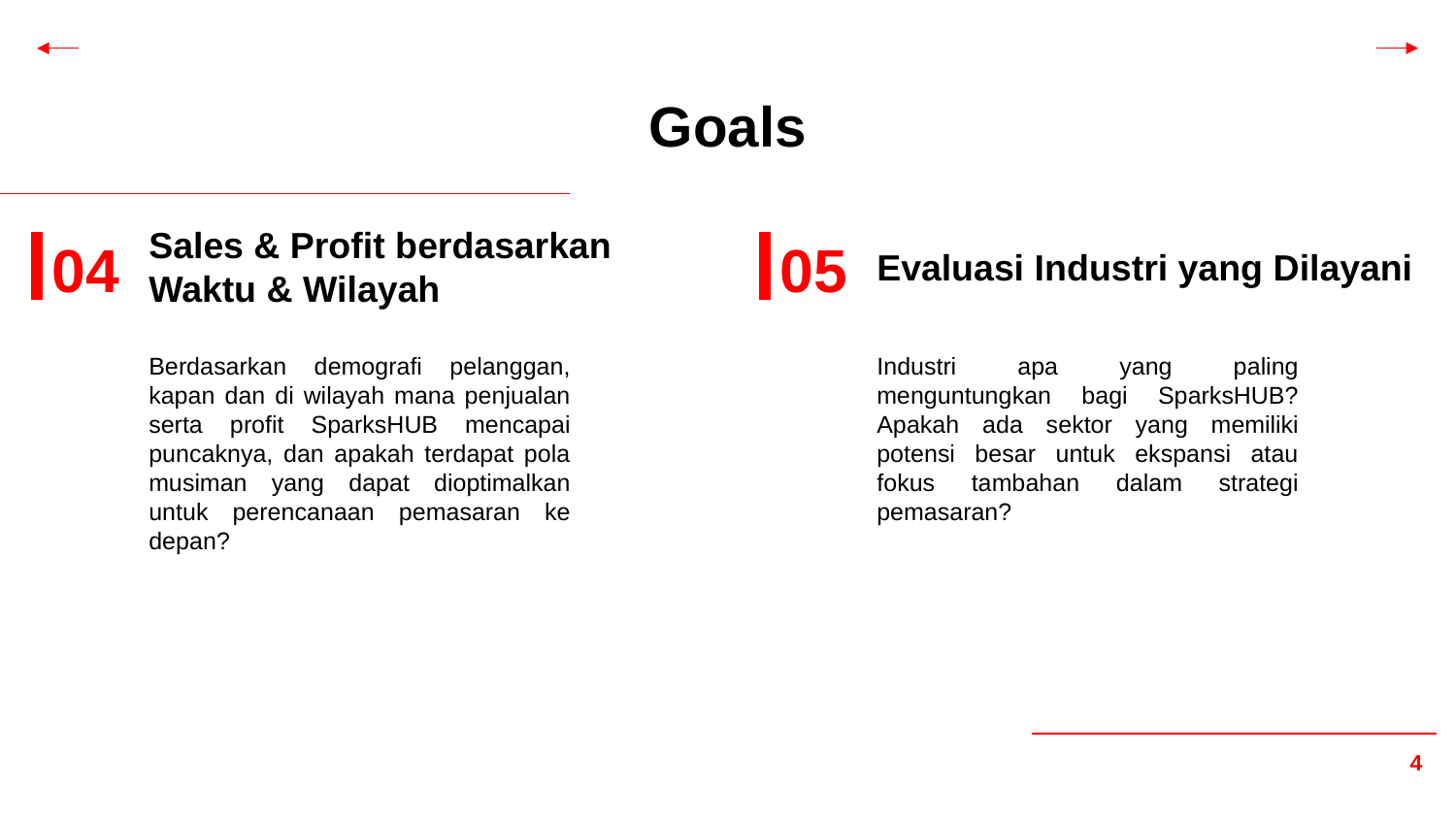

Goals
04
05
# Sales & Profit berdasarkan Waktu & Wilayah
Evaluasi Industri yang Dilayani
Berdasarkan demografi pelanggan, kapan dan di wilayah mana penjualan serta profit SparksHUB mencapai puncaknya, dan apakah terdapat pola musiman yang dapat dioptimalkan untuk perencanaan pemasaran ke depan?
Industri apa yang paling menguntungkan bagi SparksHUB? Apakah ada sektor yang memiliki potensi besar untuk ekspansi atau fokus tambahan dalam strategi pemasaran?